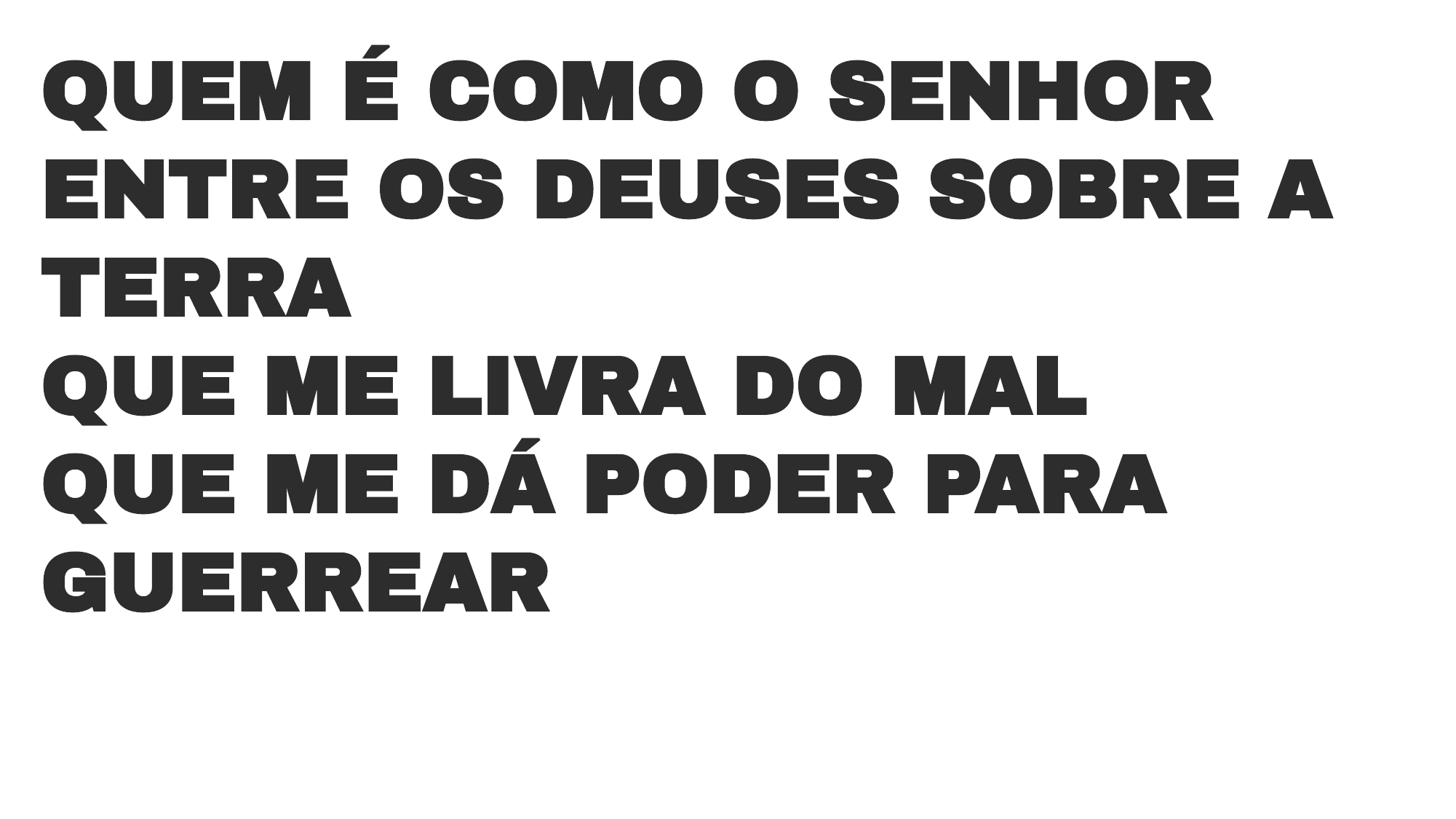

QUEM É COMO O SENHOR
ENTRE OS DEUSES SOBRE A TERRA
QUE ME LIVRA DO MAL
QUE ME DÁ PODER PARA GUERREAR